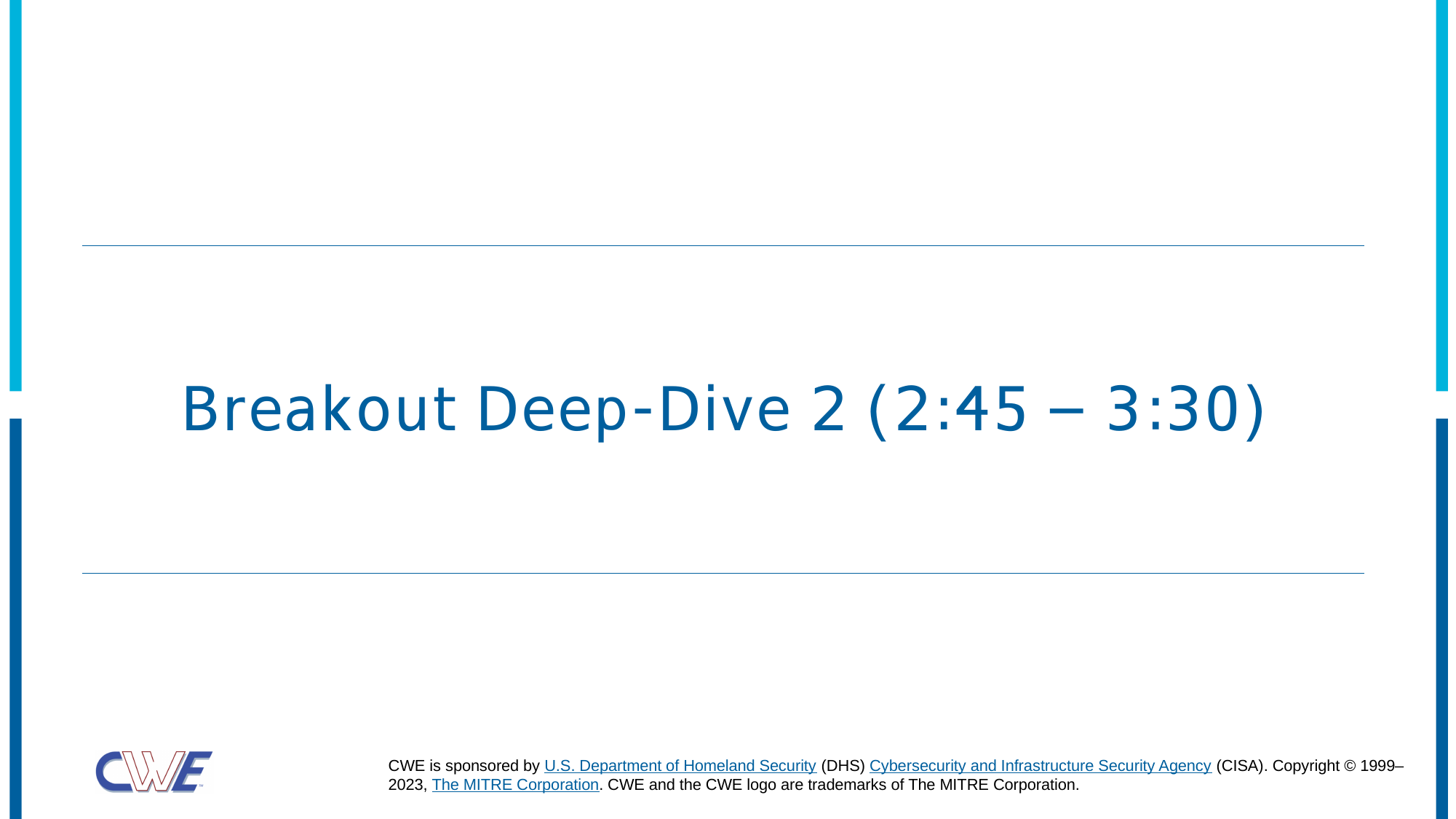

# Breakout Deep-Dive 2 (2:45 – 3:30)